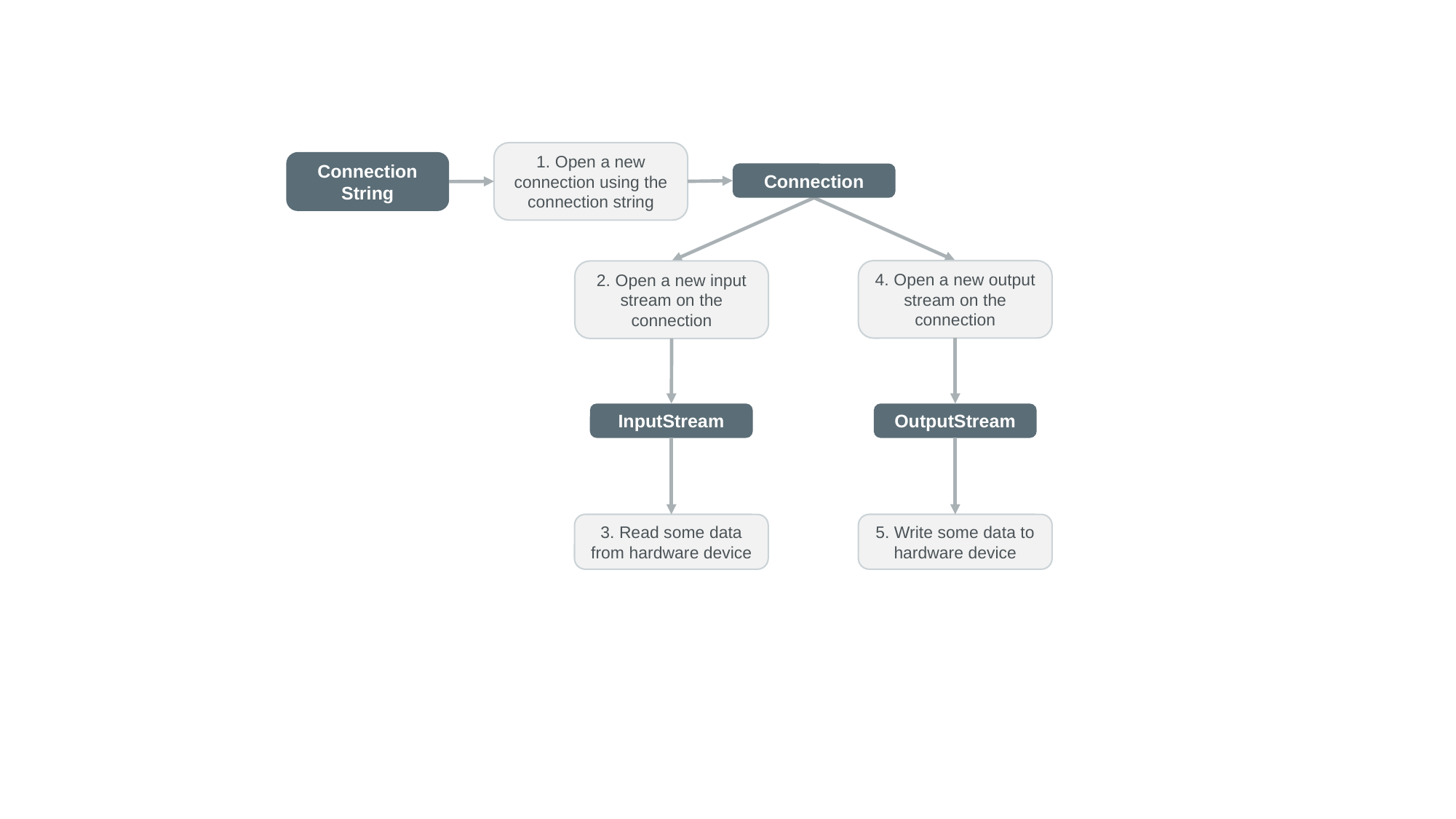

Connection
Connection String
1. Open a new connection using the connection string
4. Open a new output stream on the connection
2. Open a new input stream on the connection
InputStream
OutputStream
3. Read some data from hardware device
5. Write some data to hardware device